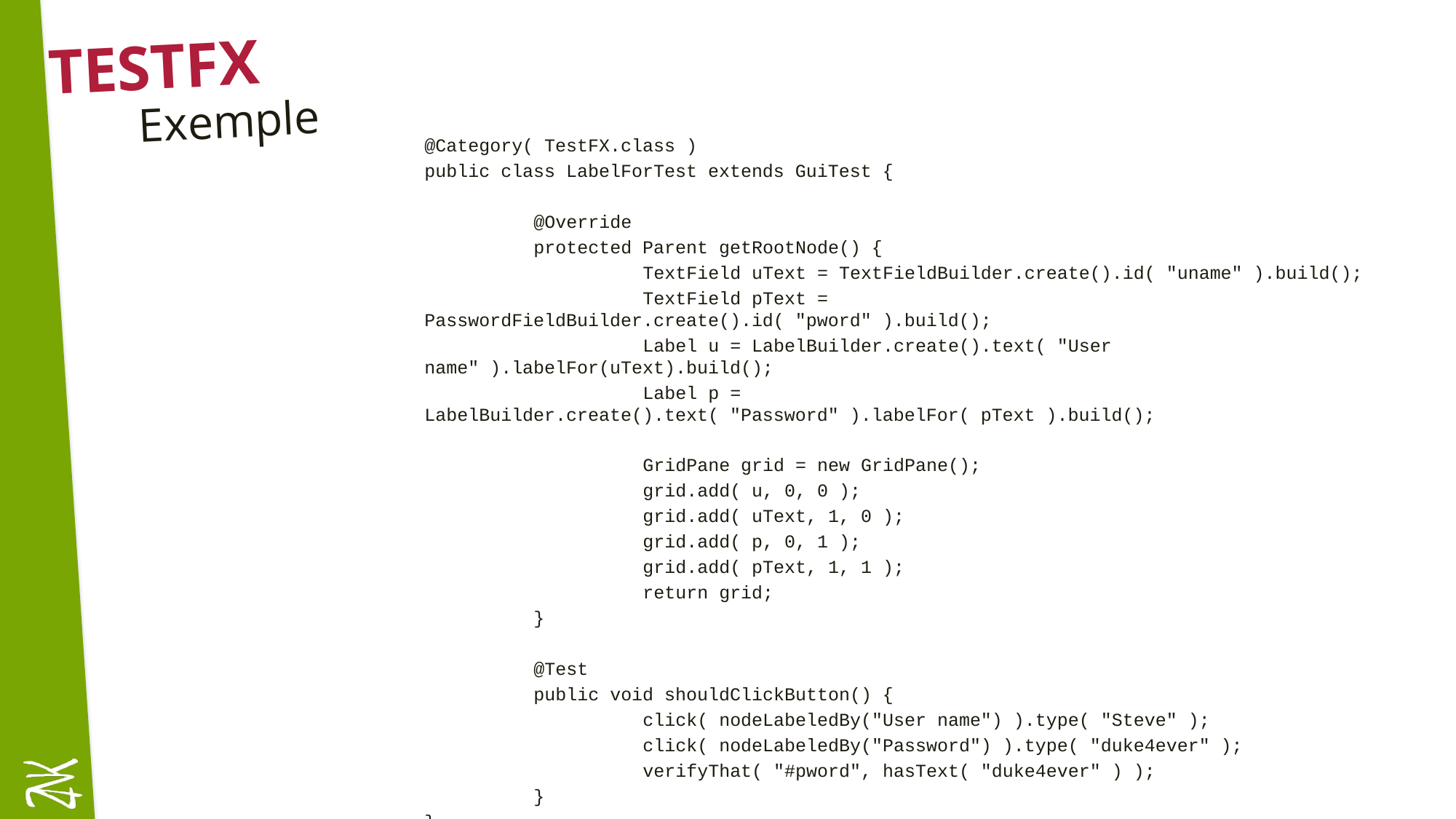

# TestFX
Exemple
@Category( TestFX.class )
public class LabelForTest extends GuiTest {

	@Override
	protected Parent getRootNode() {
		TextField uText = TextFieldBuilder.create().id( "uname" ).build();
		TextField pText = PasswordFieldBuilder.create().id( "pword" ).build();
		Label u = LabelBuilder.create().text( "User name" ).labelFor(uText).build();
		Label p = LabelBuilder.create().text( "Password" ).labelFor( pText ).build();

		GridPane grid = new GridPane();
		grid.add( u, 0, 0 );
		grid.add( uText, 1, 0 );
		grid.add( p, 0, 1 );
		grid.add( pText, 1, 1 );
		return grid;
	}

	@Test
	public void shouldClickButton() {
		click( nodeLabeledBy("User name") ).type( "Steve" );
		click( nodeLabeledBy("Password") ).type( "duke4ever" );
		verifyThat( "#pword", hasText( "duke4ever" ) );
	}
}